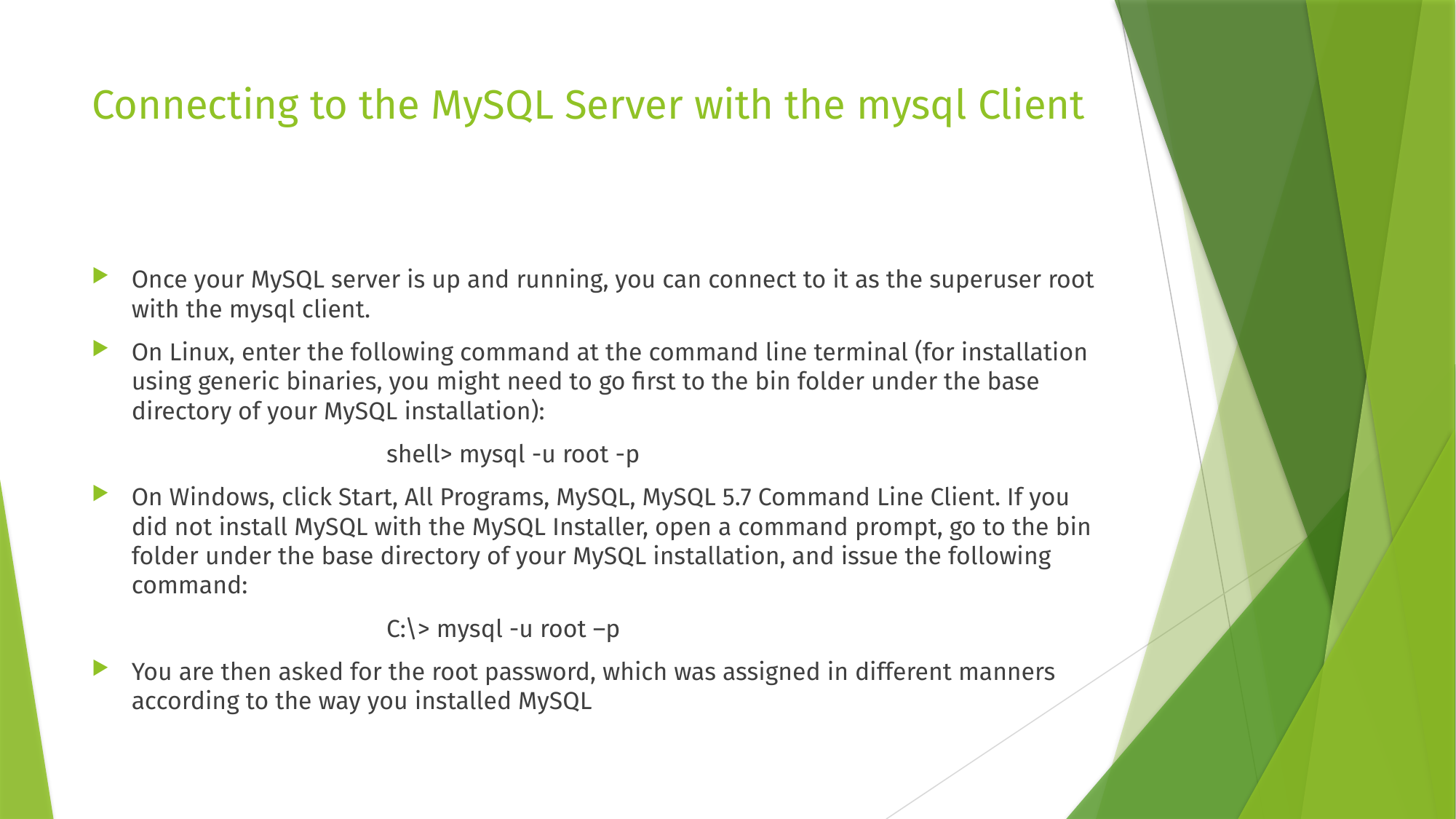

# Connecting to the MySQL Server with the mysql Client
Once your MySQL server is up and running, you can connect to it as the superuser root with the mysql client.
On Linux, enter the following command at the command line terminal (for installation using generic binaries, you might need to go first to the bin folder under the base directory of your MySQL installation):
			shell> mysql -u root -p
On Windows, click Start, All Programs, MySQL, MySQL 5.7 Command Line Client. If you did not install MySQL with the MySQL Installer, open a command prompt, go to the bin folder under the base directory of your MySQL installation, and issue the following command:
			C:\> mysql -u root –p
You are then asked for the root password, which was assigned in different manners according to the way you installed MySQL